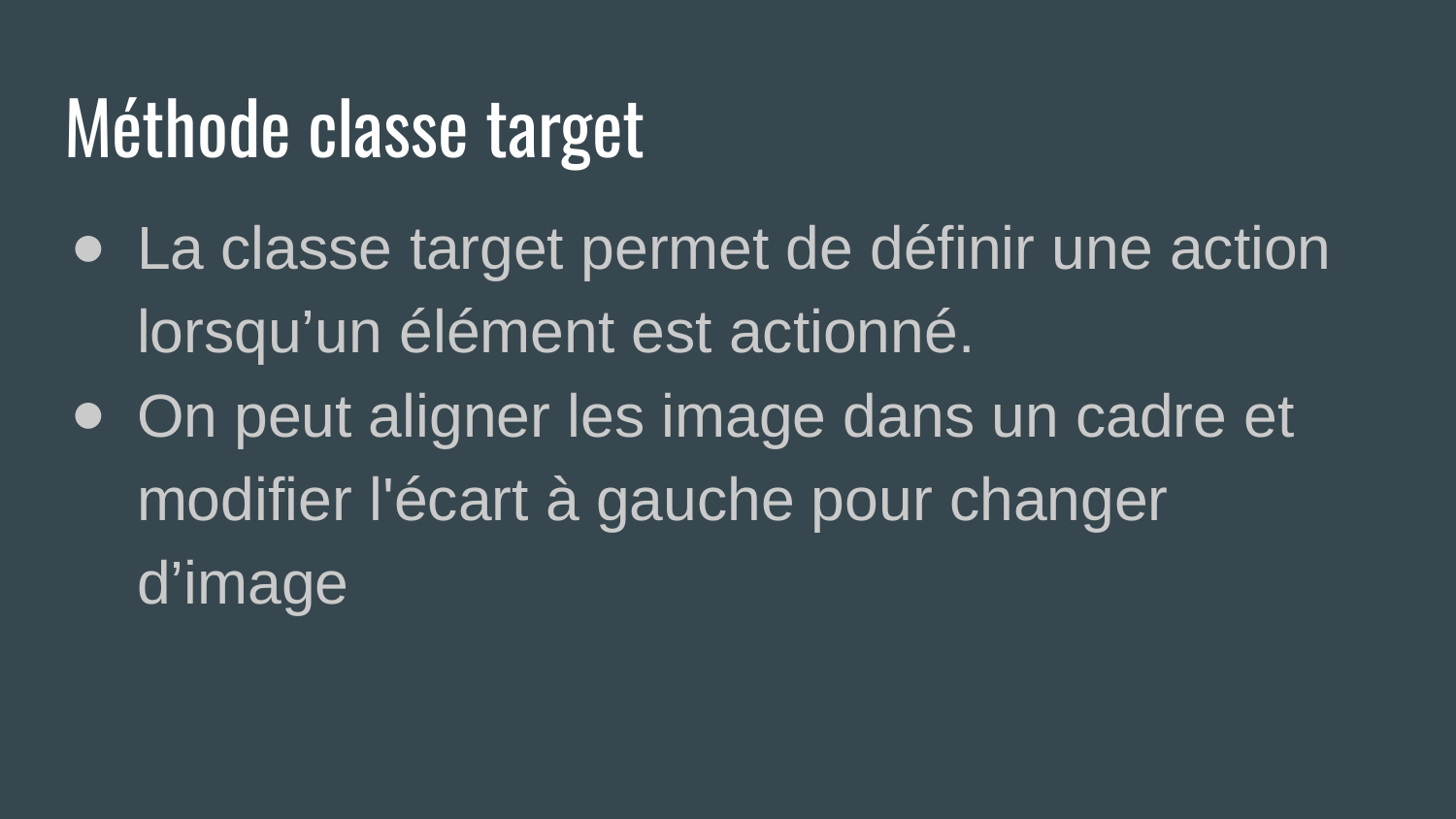

# Méthode classe target
La classe target permet de définir une action lorsqu’un élément est actionné.
On peut aligner les image dans un cadre et modifier l'écart à gauche pour changer d’image